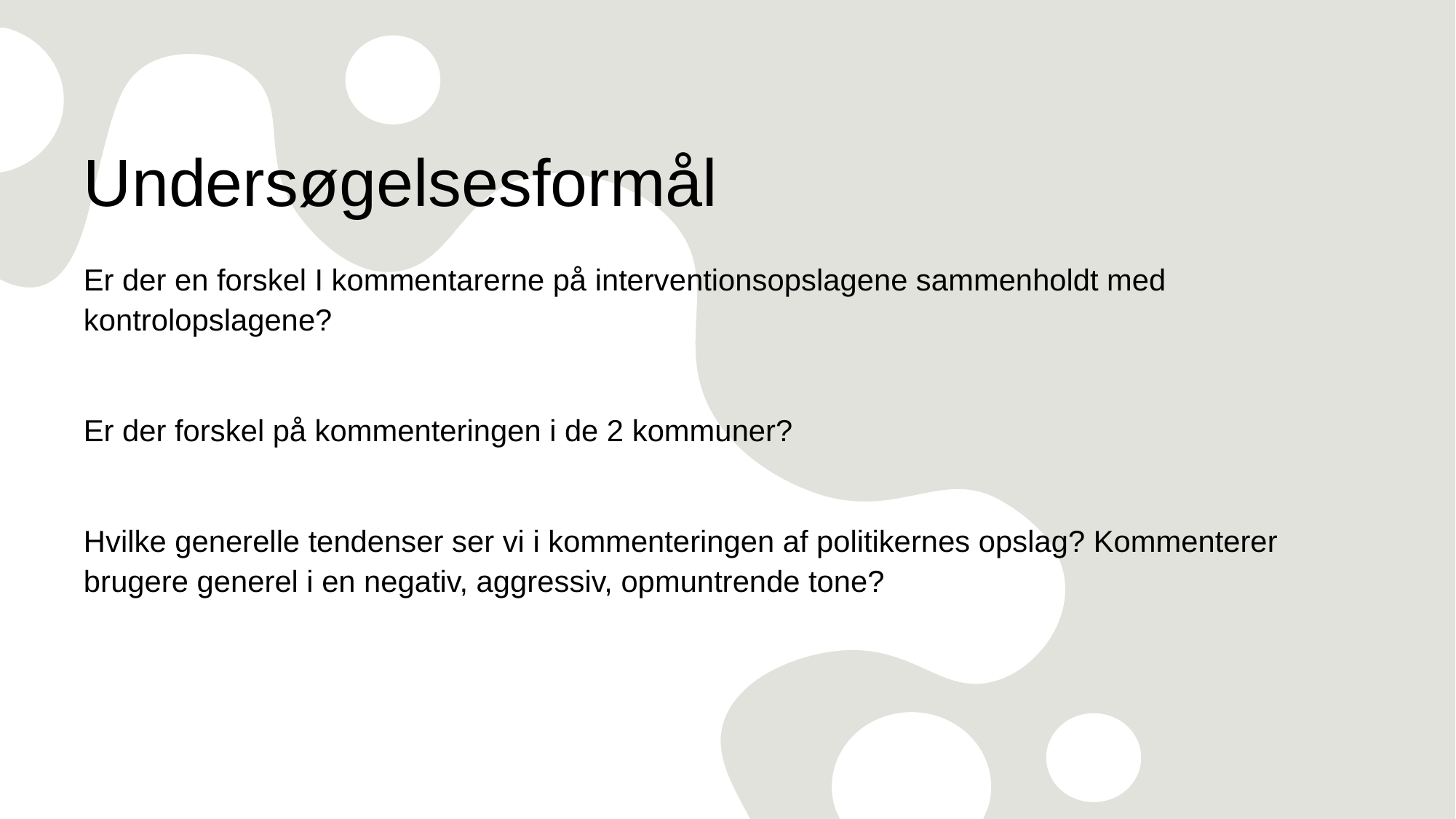

# Undersøgelsesformål
Er der en forskel I kommentarerne på interventionsopslagene sammenholdt med kontrolopslagene?

Er der forskel på kommenteringen i de 2 kommuner?

Hvilke generelle tendenser ser vi i kommenteringen af politikernes opslag? Kommenterer brugere generel i en negativ, aggressiv, opmuntrende tone?